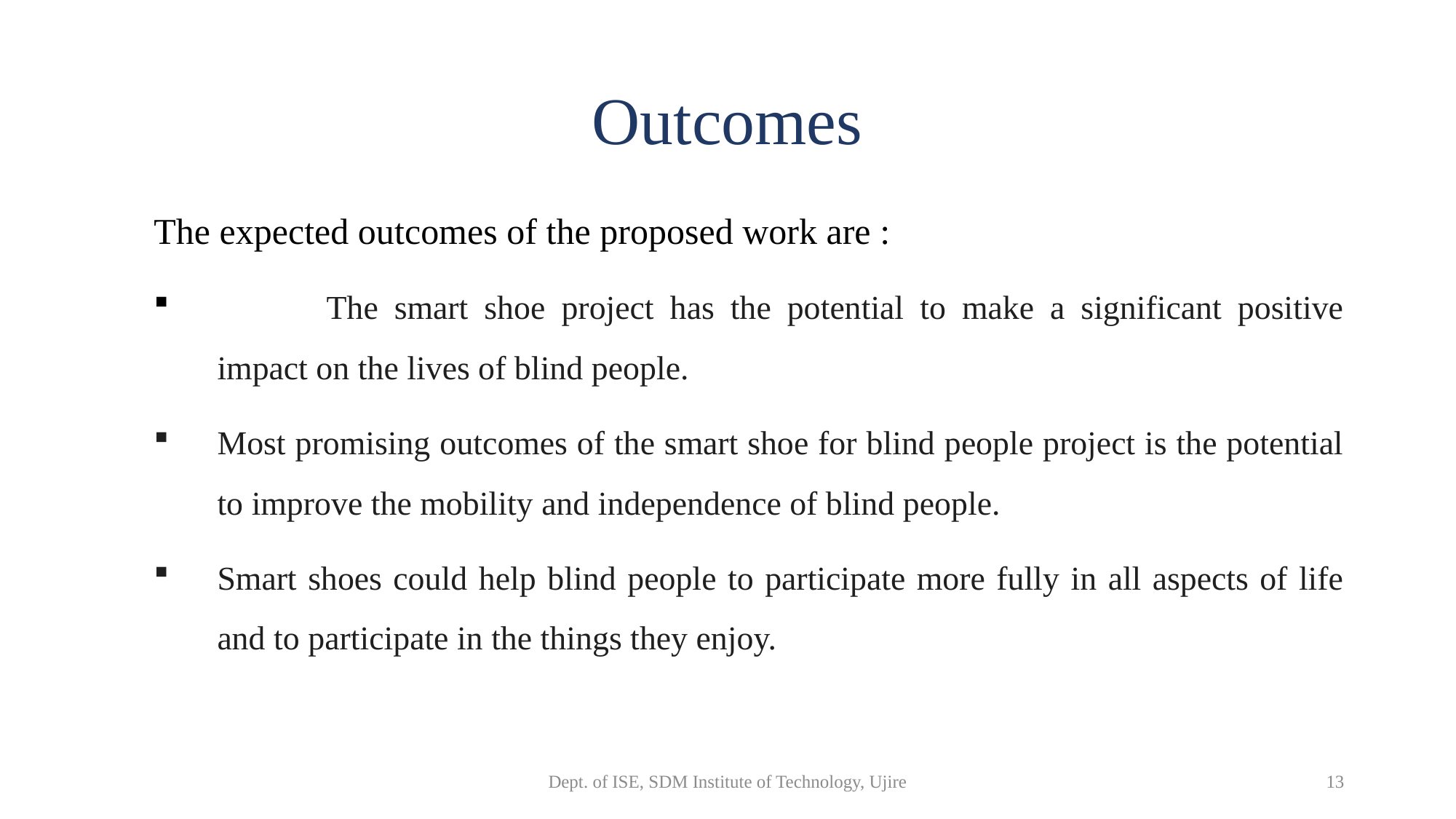

# Outcomes
The expected outcomes of the proposed work are :
	The smart shoe project has the potential to make a significant positive impact on the lives of blind people.
Most promising outcomes of the smart shoe for blind people project is the potential to improve the mobility and independence of blind people.
Smart shoes could help blind people to participate more fully in all aspects of life and to participate in the things they enjoy.
Dept. of ISE, SDM Institute of Technology, Ujire
13